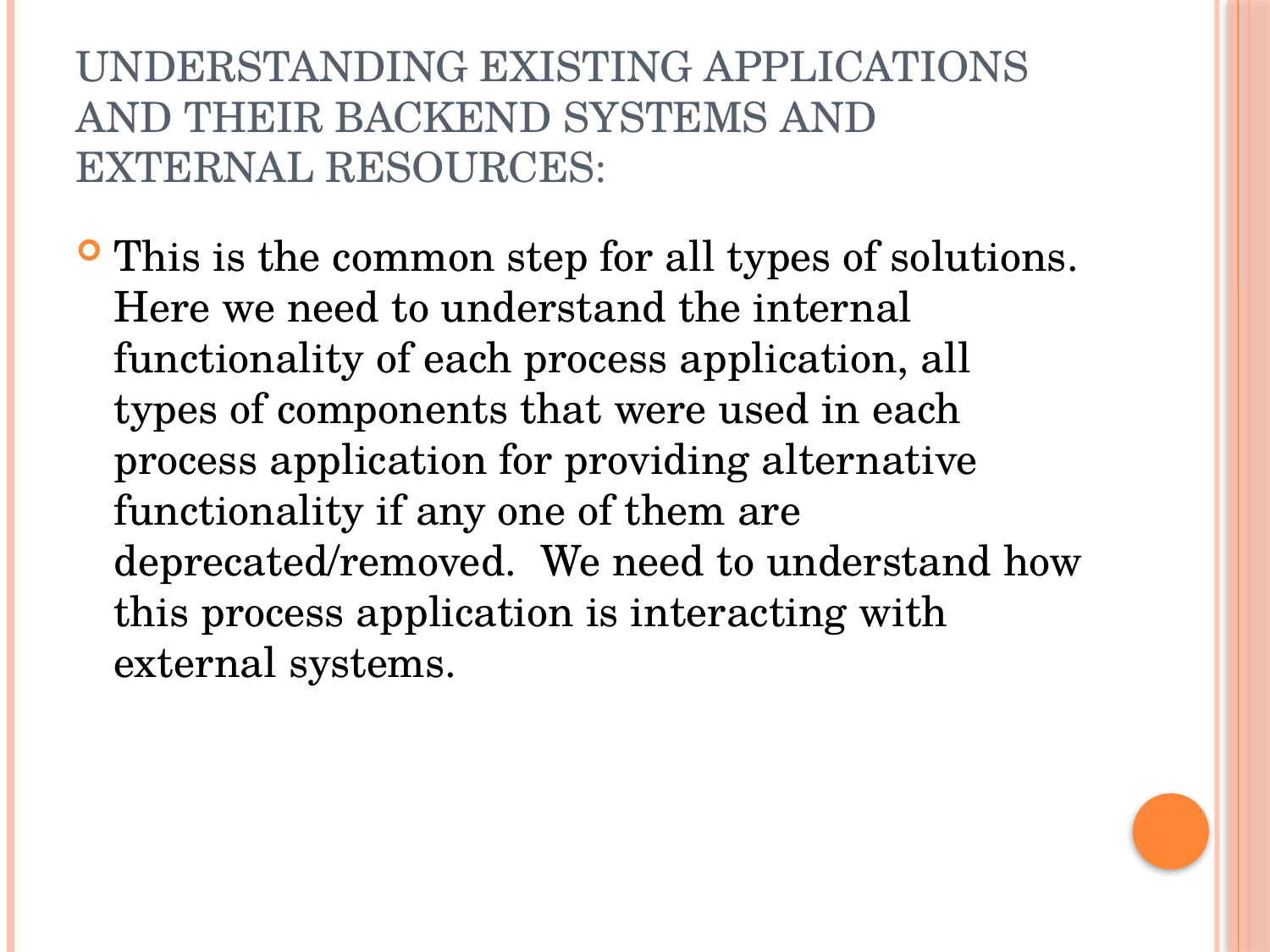

# Understanding Existing Applications and their Backend systems and External resources:
This is the common step for all types of solutions. Here we need to understand the internal functionality of each process application, all types of components that were used in each process application for providing alternative functionality if any one of them are deprecated/removed.  We need to understand how this process application is interacting with external systems.